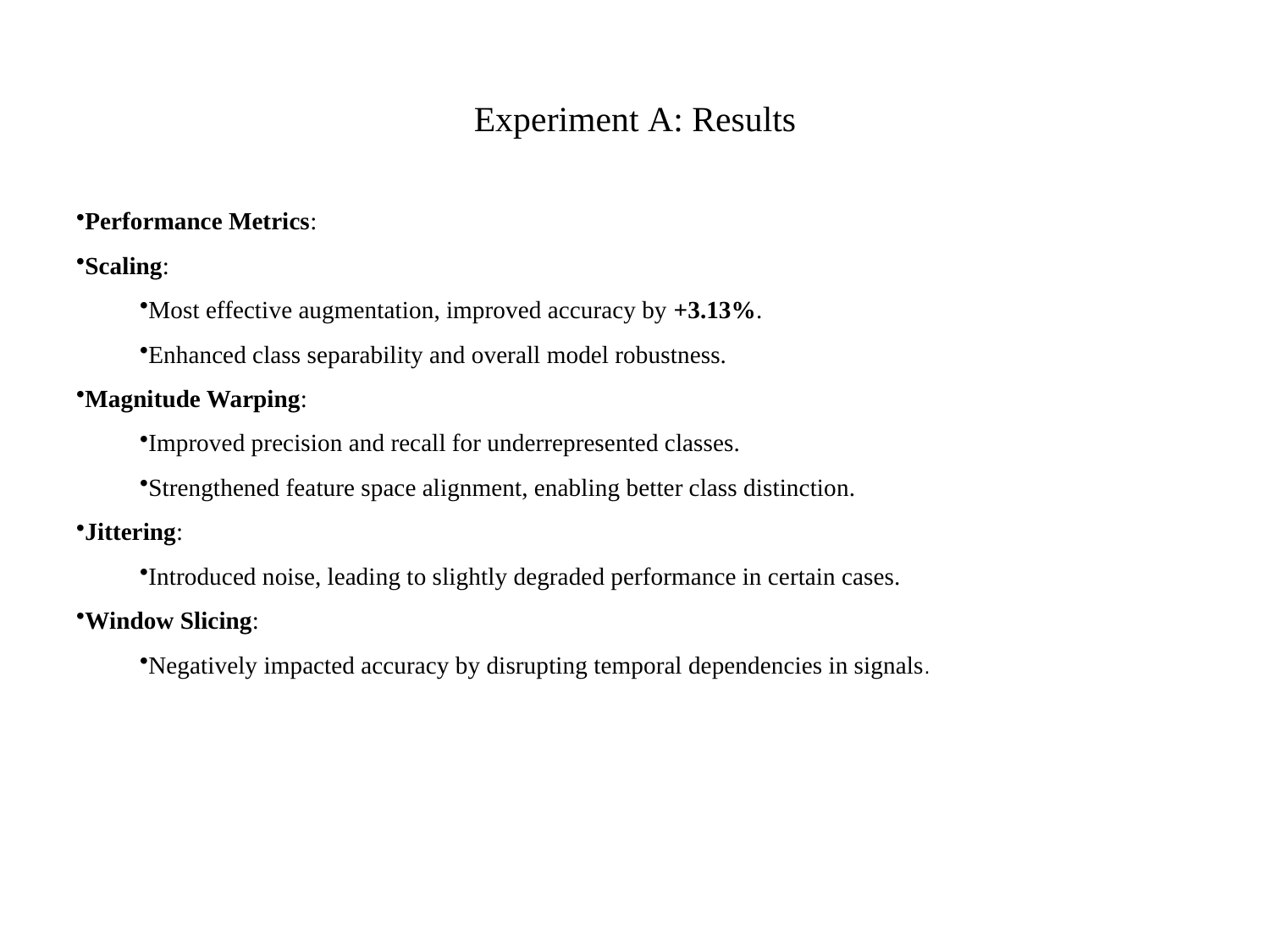

# Experiment A: Results
Performance Metrics:
Scaling:
Most effective augmentation, improved accuracy by +3.13%.
Enhanced class separability and overall model robustness.
Magnitude Warping:
Improved precision and recall for underrepresented classes.
Strengthened feature space alignment, enabling better class distinction.
Jittering:
Introduced noise, leading to slightly degraded performance in certain cases.
Window Slicing:
Negatively impacted accuracy by disrupting temporal dependencies in signals.